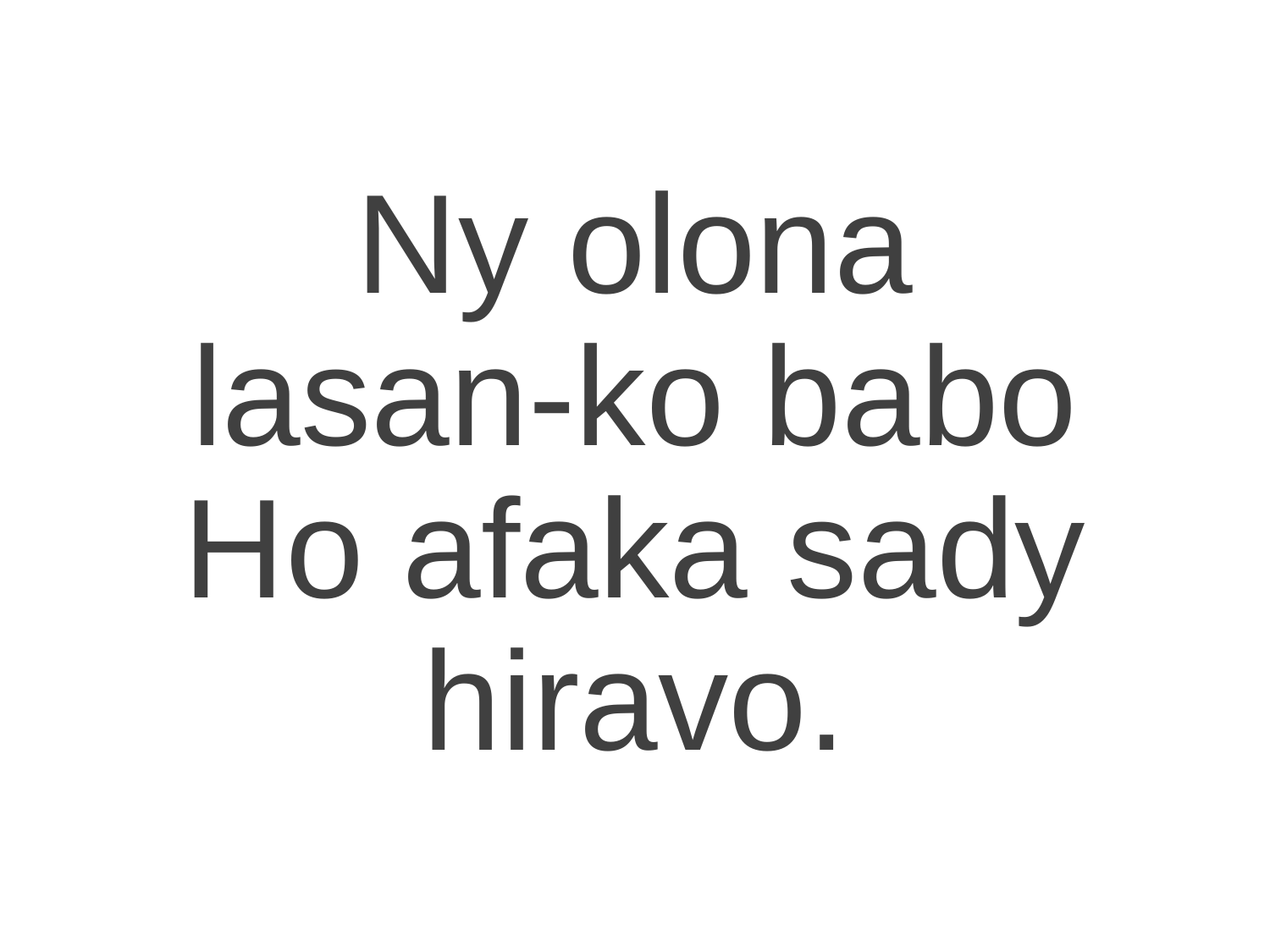

Ny olona
lasan-ko babo
Ho afaka sady hiravo.